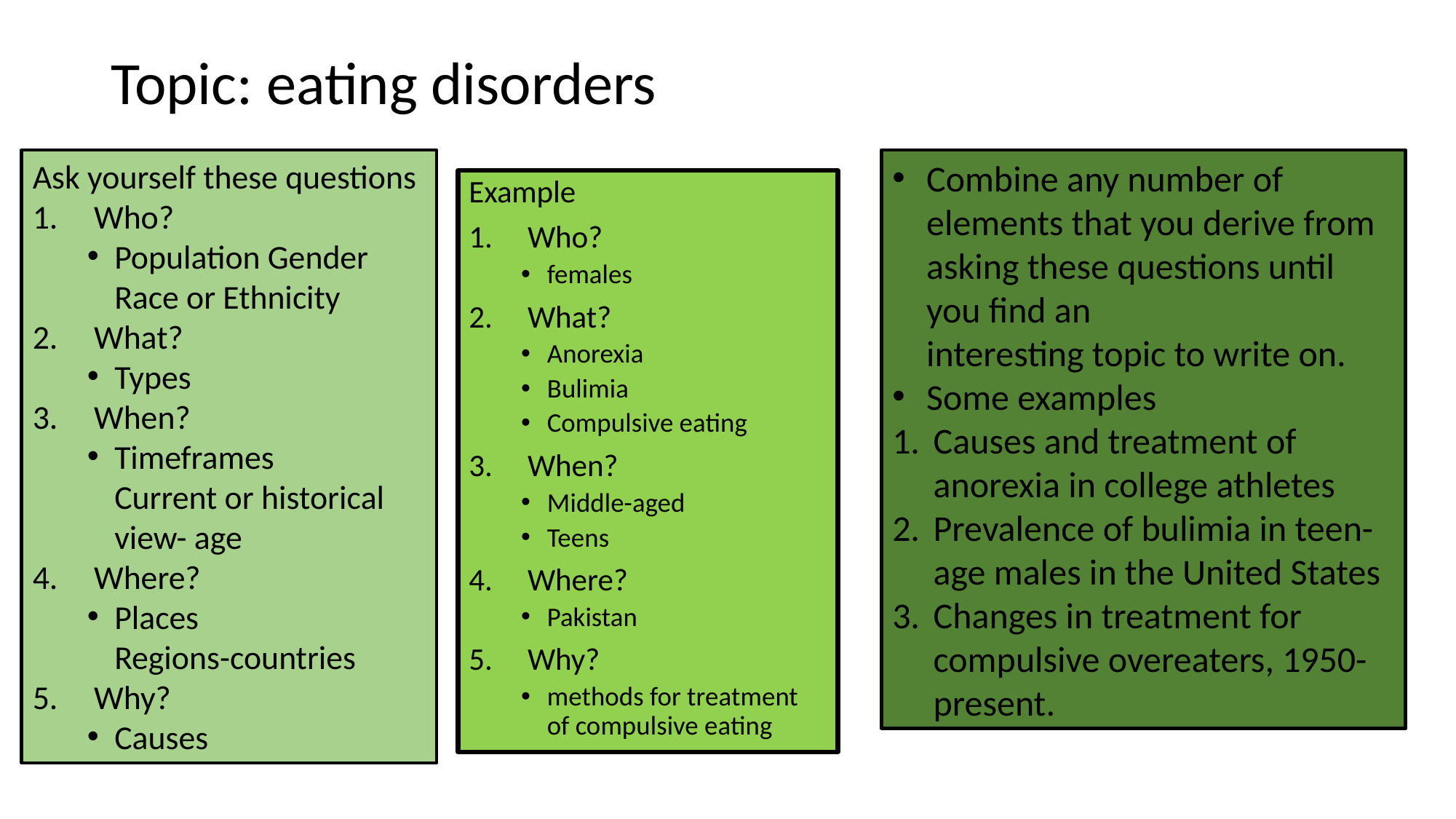

# Topic: eating disorders
Ask yourself these questions
Who?
Population Gender
Race or Ethnicity
What?
Types
When?
Timeframes
Current or historical view- age
Where?
Places
Regions-countries
Why?
Causes
Combine any number of elements that you derive from asking these questions until you find an
interesting topic to write on.
Some examples
Causes and treatment of anorexia in college athletes
Prevalence of bulimia in teen-age males in the United States
Changes in treatment for compulsive overeaters, 1950-present.
Example
Who?
females
What?
Anorexia
Bulimia
Compulsive eating
When?
Middle-aged
Teens
Where?
Pakistan
Why?
methods for treatment of compulsive eating